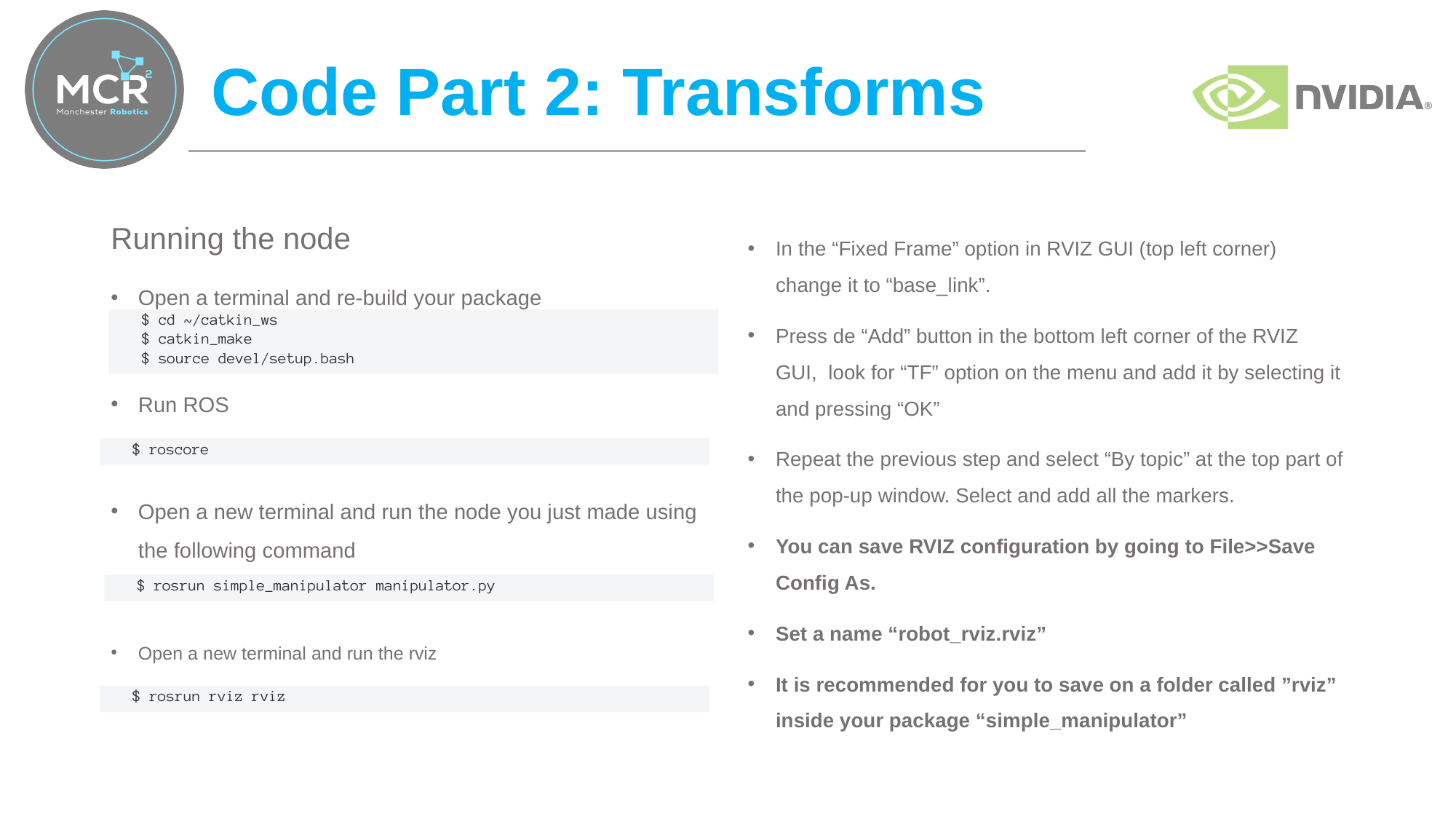

# Code Part 2: Transforms
Running the node
Open a terminal and re-build your package

Run ROS

Open a new terminal and run the node you just made using the following command

Open a new terminal and run the rviz

In the “Fixed Frame” option in RVIZ GUI (top left corner) change it to “base_link”.
Press de “Add” button in the bottom left corner of the RVIZ GUI,  look for “TF” option on the menu and add it by selecting it and pressing “OK”
Repeat the previous step and select “By topic” at the top part of the pop-up window. Select and add all the markers.
You can save RVIZ configuration by going to File>>Save Config As.
Set a name “robot_rviz.rviz”
It is recommended for you to save on a folder called ”rviz” inside your package “simple_manipulator”

$ cd ~/catkin_ws
$ catkin_make
$ source devel/setup.bash
$ roscore
$ rosrun simple_manipulator manipulator.py
$ rosrun rviz rviz